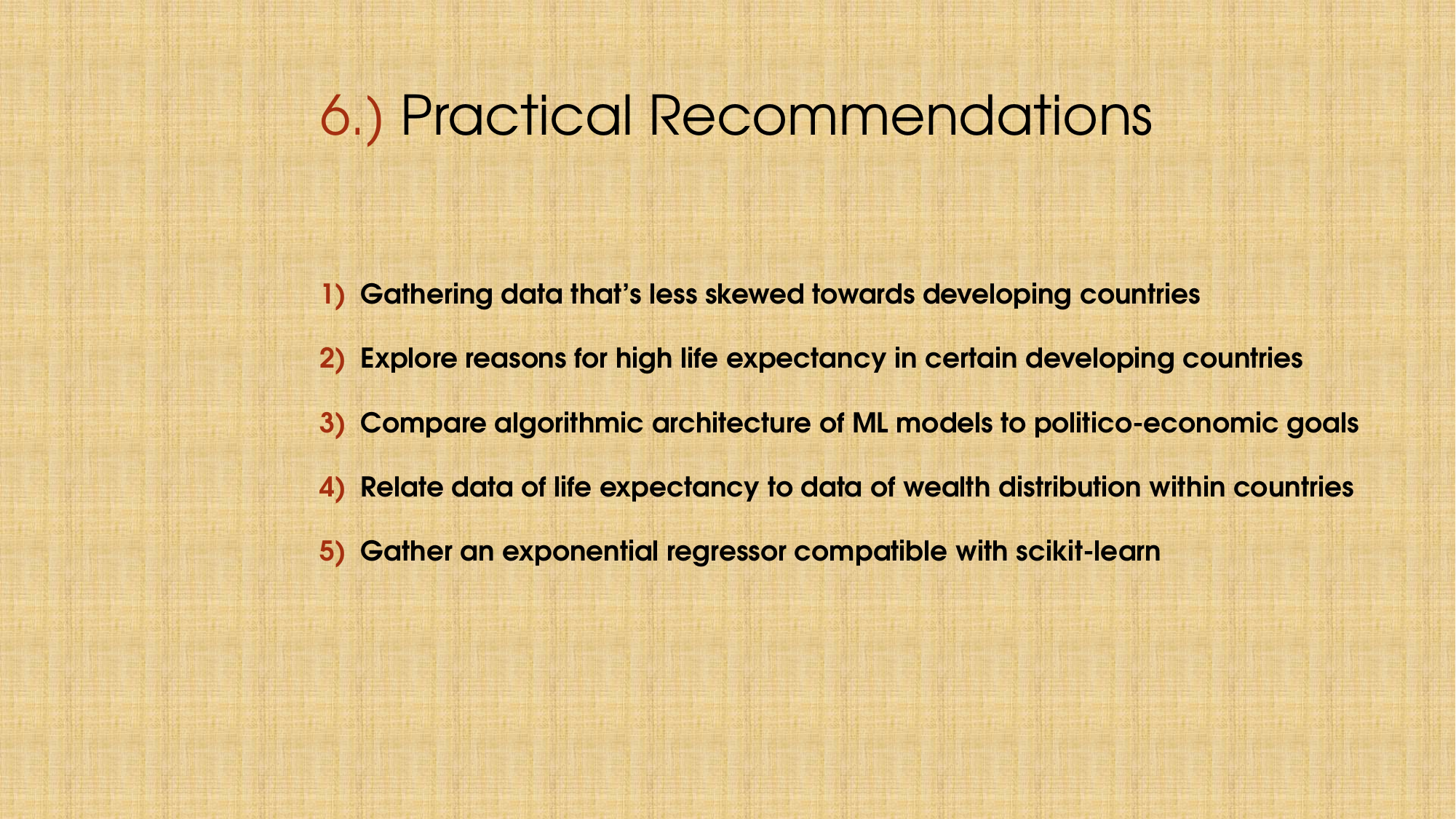

# 6.) Practical Recommendations
Gathering data that’s less skewed towards developing countries
Explore reasons for high life expectancy in certain developing countries
Compare algorithmic architecture of ML models to politico-economic goals
Relate data of life expectancy to data of wealth distribution within countries
Gather an exponential regressor compatible with scikit-learn